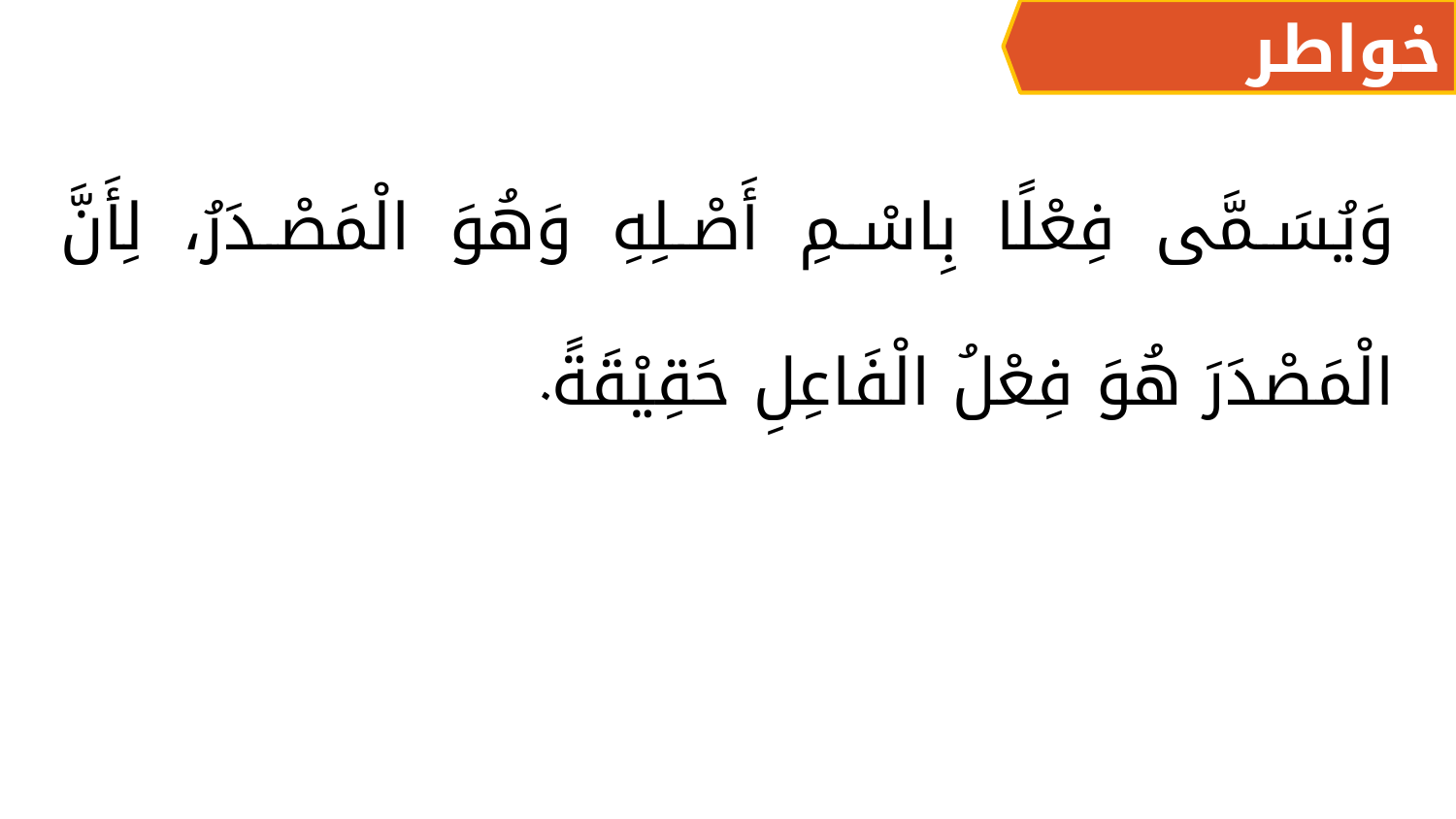

خواطر
وَيُسَمَّی فِعْلًا بِاسْمِ أَصْلِهِ وَهُوَ الْمَصْدَرُ، لِأَنَّ الْمَصْدَرَ هُوَ فِعْلُ الْفَاعِلِ حَقِيْقَةً.